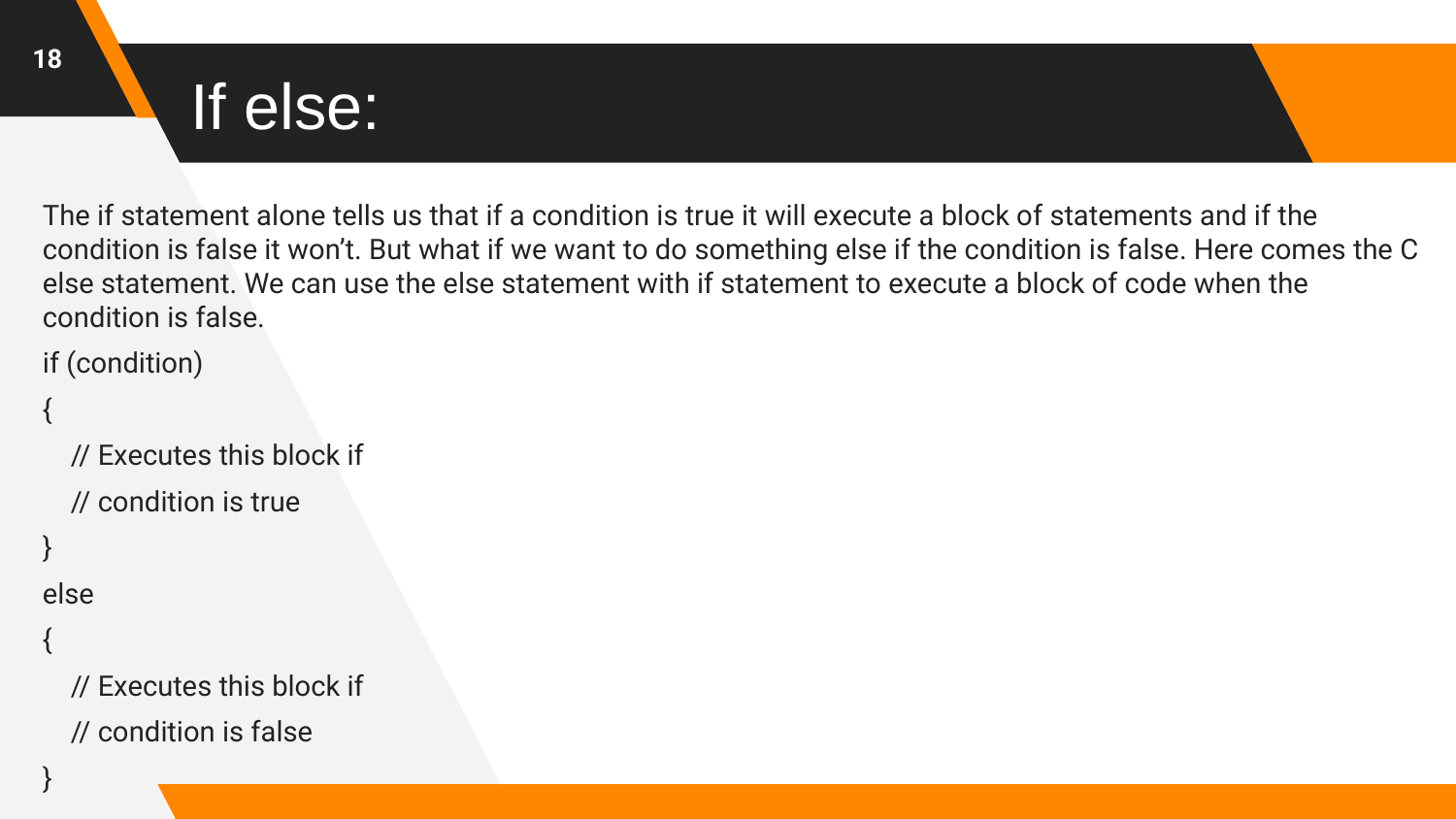

18
# If else:
The if statement alone tells us that if a condition is true it will execute a block of statements and if the condition is false it won’t. But what if we want to do something else if the condition is false. Here comes the C else statement. We can use the else statement with if statement to execute a block of code when the condition is false.
if (condition)
{
    // Executes this block if
    // condition is true
}
else
{
    // Executes this block if
    // condition is false
}